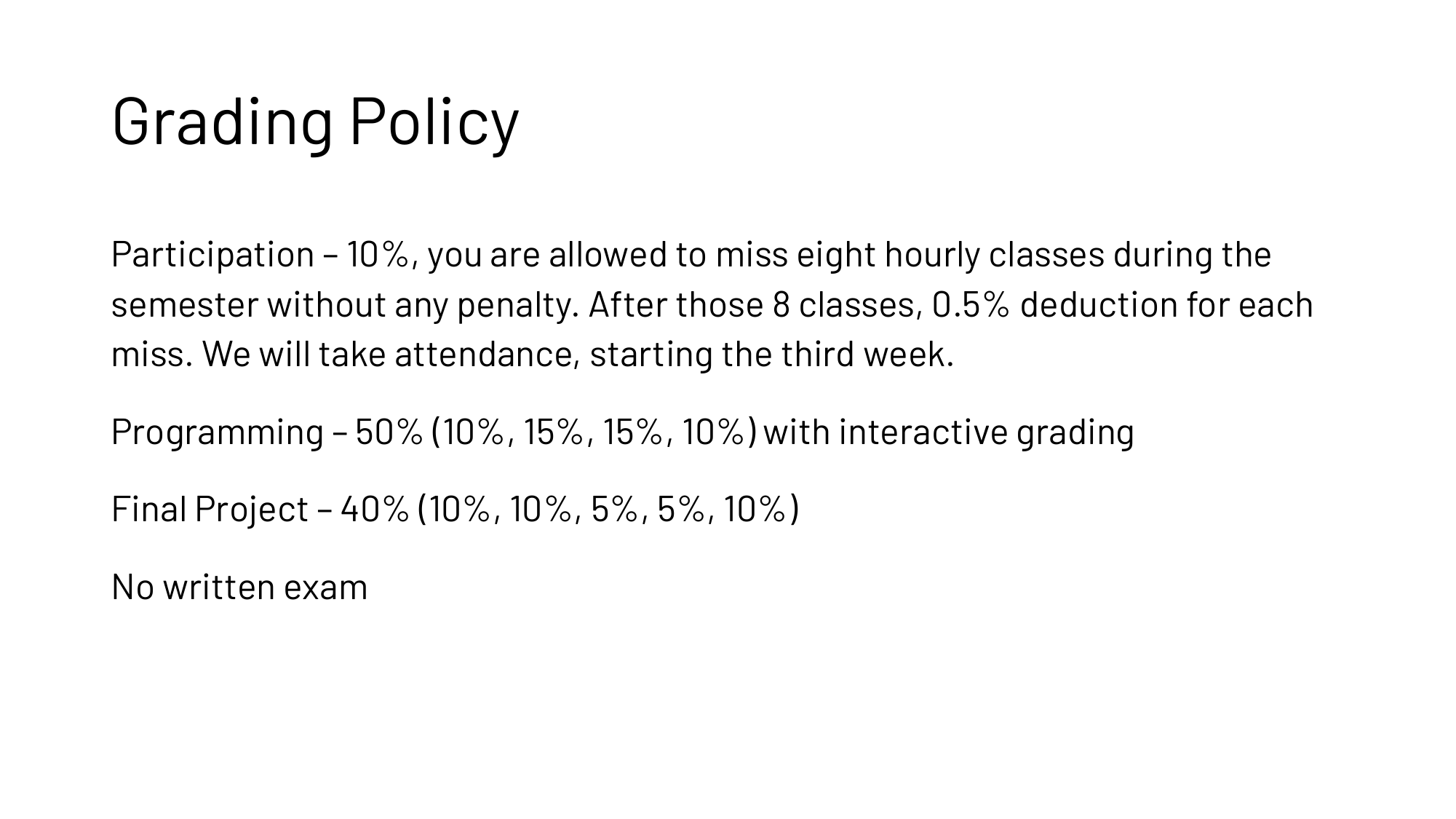

# Grading Policy
Participation – 10%, you are allowed to miss eight hourly classes during the semester without any penalty. After those 8 classes, 0.5% deduction for each miss. We will take attendance, starting the third week.
Programming – 50% (10%, 15%, 15%, 10%) with interactive grading
Final Project – 40% (10%, 10%, 5%, 5%, 10%)
No written exam